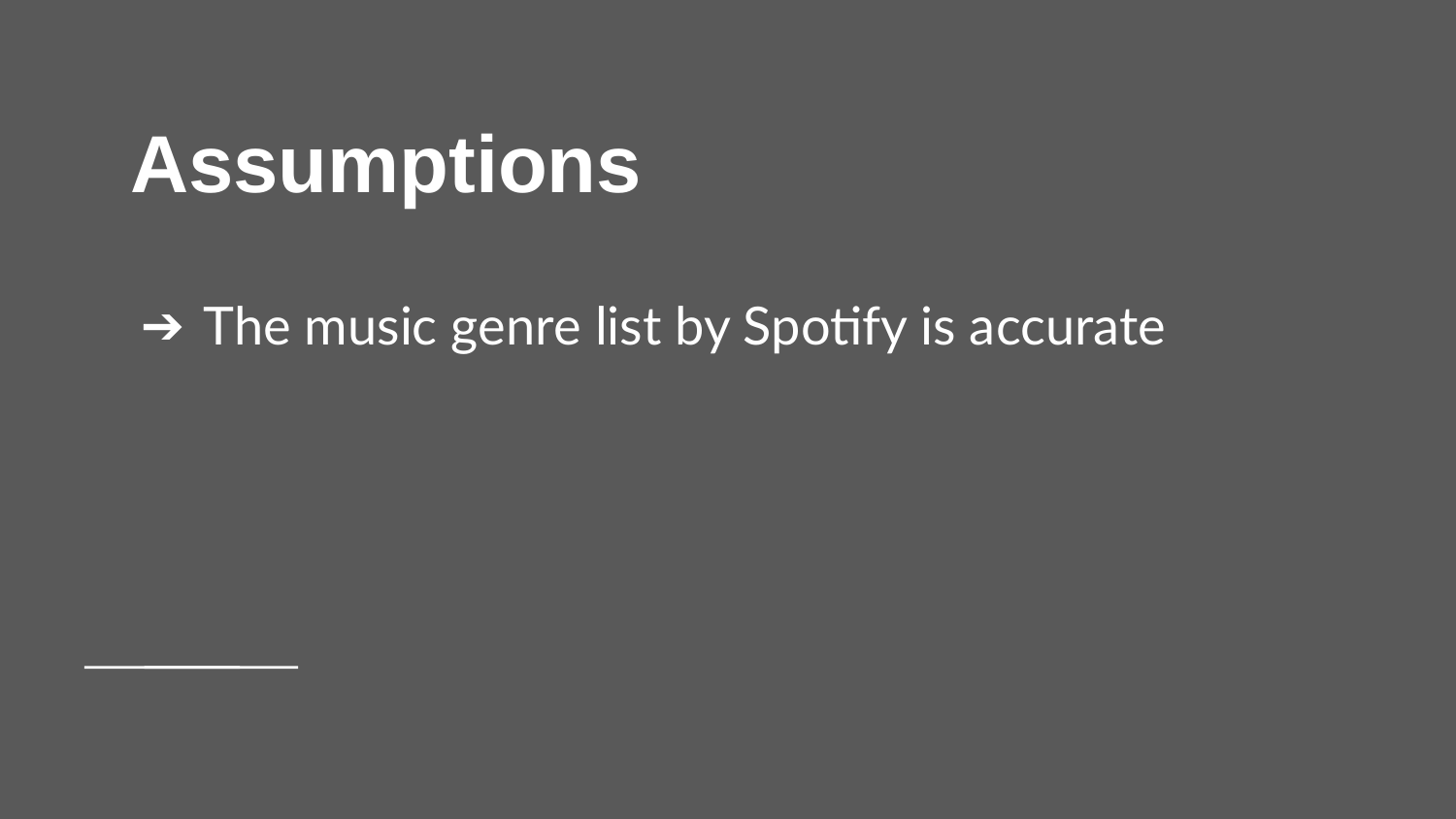

# Assumptions
The music genre list by Spotify is accurate